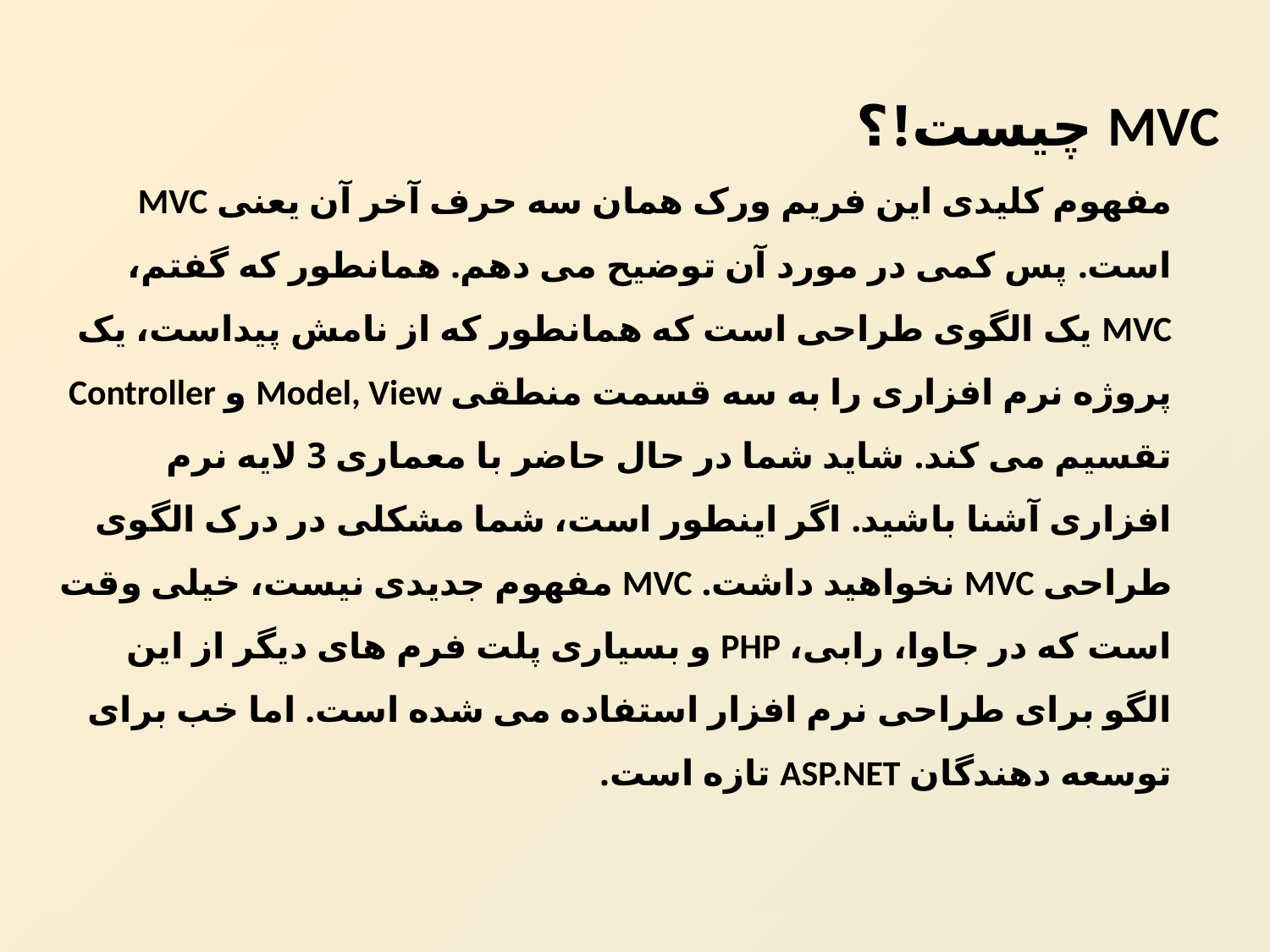

MVC چیست!؟
مفهوم کلیدی این فریم ورک همان سه حرف آخر آن یعنی MVC است. پس کمی در مورد آن توضیح می دهم. همانطور که گفتم، MVC یک الگوی طراحی است که همانطور که از نامش پیداست، یک پروژه نرم افزاری را به سه قسمت منطقی Model, View و Controller تقسیم می کند. شاید شما در حال حاضر با معماری 3 لایه نرم افزاری آشنا باشید. اگر اینطور است، شما مشکلی در درک الگوی طراحی MVC نخواهید داشت. MVC مفهوم جدیدی نیست، خیلی وقت است که در جاوا، رابی، PHP و بسیاری پلت فرم های دیگر از این الگو برای طراحی نرم افزار استفاده می شده است. اما خب برای توسعه دهندگان ASP.NET تازه است.